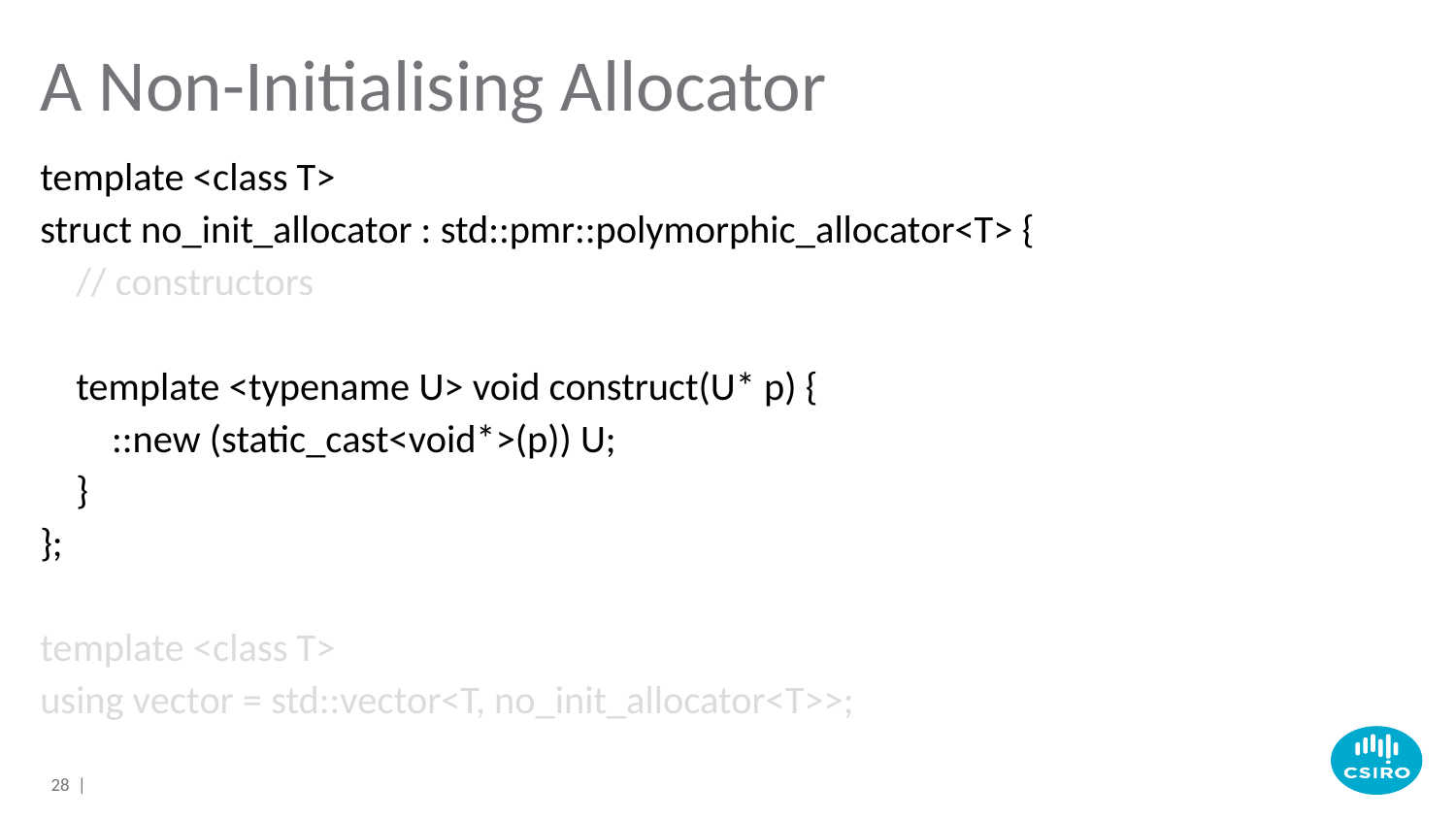

# A Non-Initialising Allocator
template <class T>
struct no_init_allocator : std::pmr::polymorphic_allocator<T> {
    // constructors

    template <typename U> void construct(U* p) {
        ::new (static_cast<void*>(p)) U;
    }
};

template <class T>
using vector = std::vector<T, no_init_allocator<T>>;

28  |